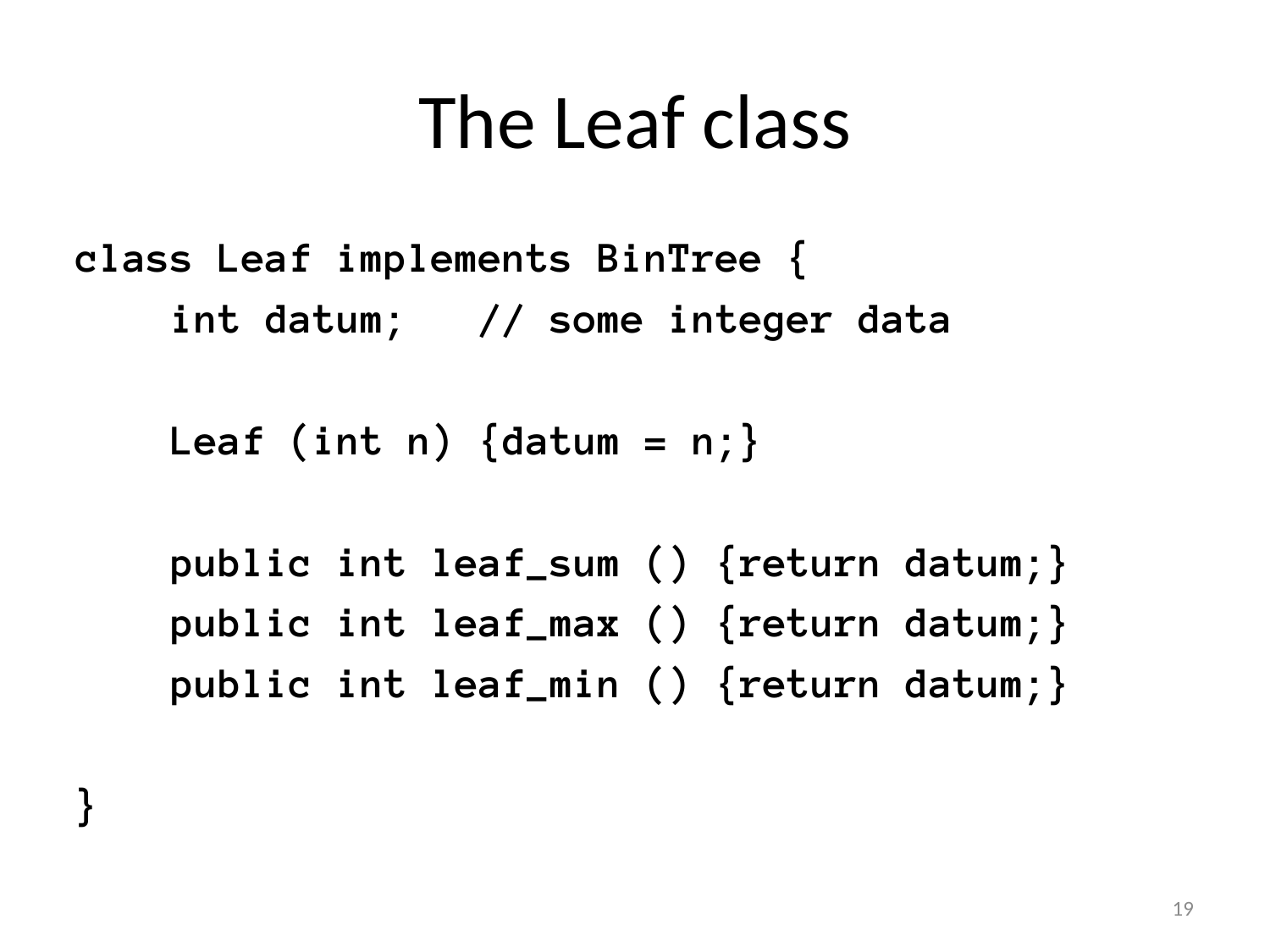

# The Leaf class
class Leaf implements BinTree {
    int datum;   // some integer data

    Leaf (int n) {datum = n;}

    public int leaf_sum () {return datum;}
    public int leaf_max () {return datum;}
    public int leaf_min () {return datum;}

}

19